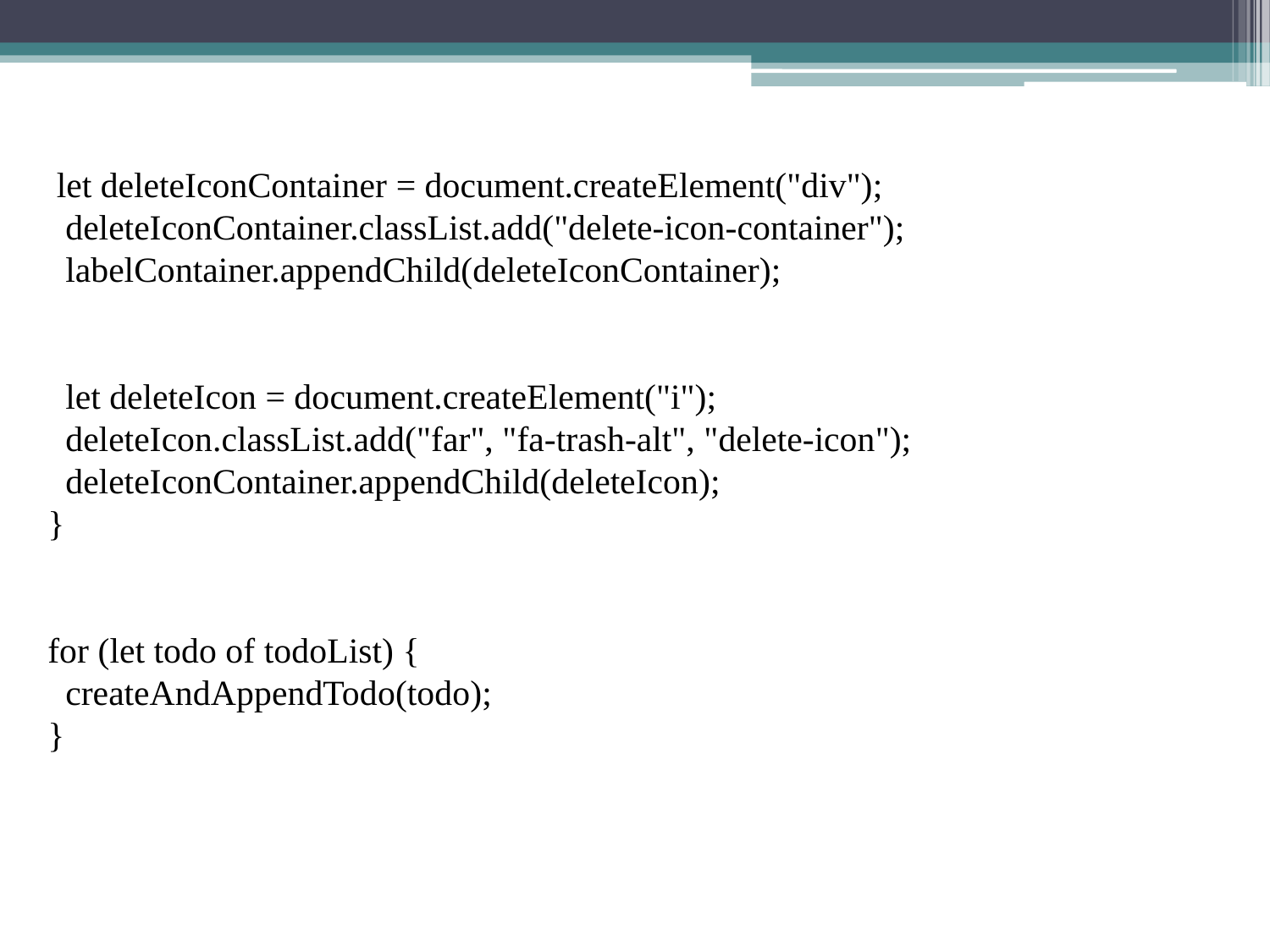

let deleteIconContainer = document.createElement("div");
  deleteIconContainer.classList.add("delete-icon-container");
  labelContainer.appendChild(deleteIconContainer);

  let deleteIcon = document.createElement("i");
  deleteIcon.classList.add("far", "fa-trash-alt", "delete-icon");
  deleteIconContainer.appendChild(deleteIcon);
}

for (let todo of todoList) {
  createAndAppendTodo(todo);
}